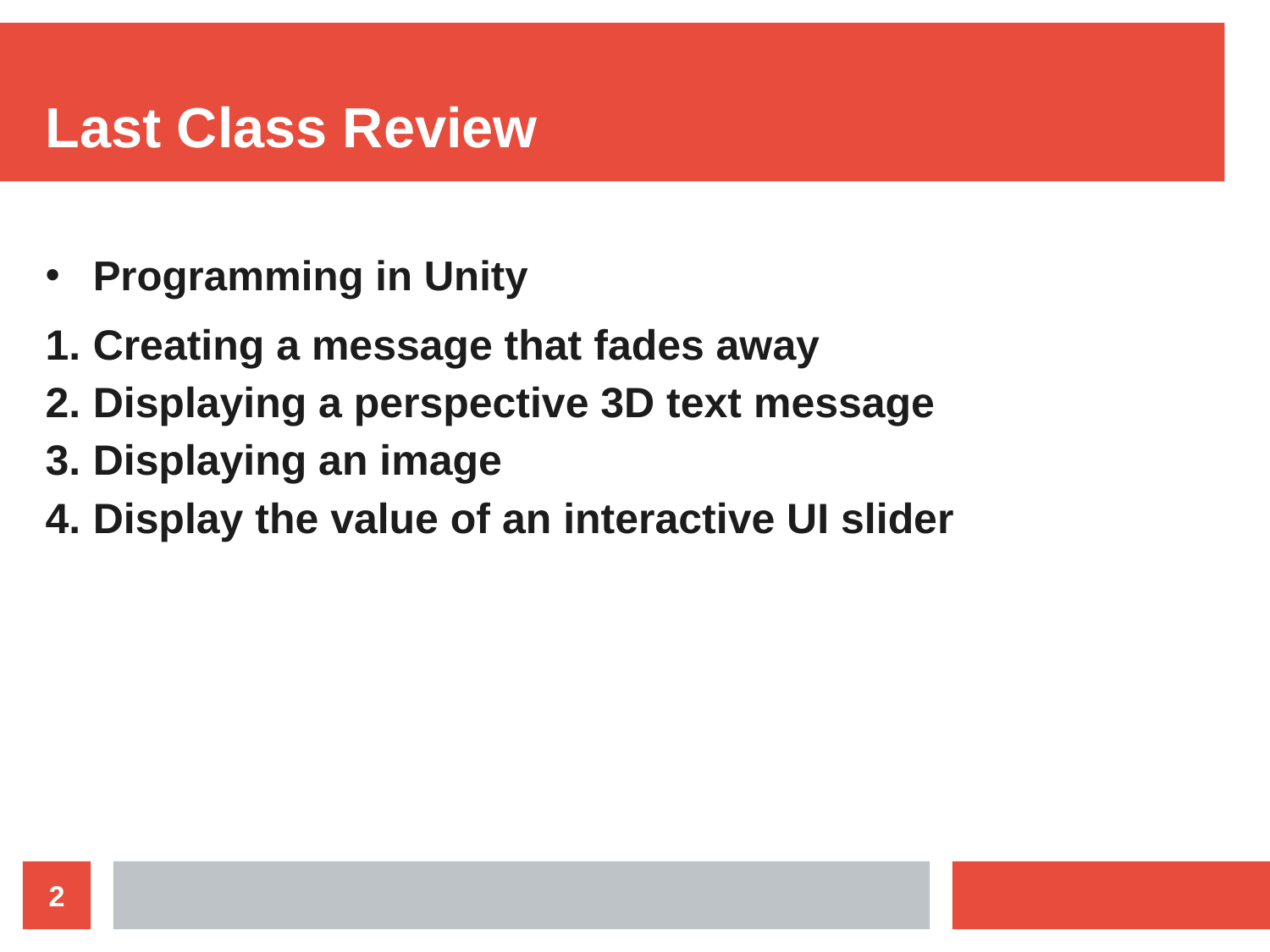

Last Class Review
Programming in Unity
Creating a message that fades away
Displaying a perspective 3D text message
Displaying an image
Display the value of an interactive UI slider

2